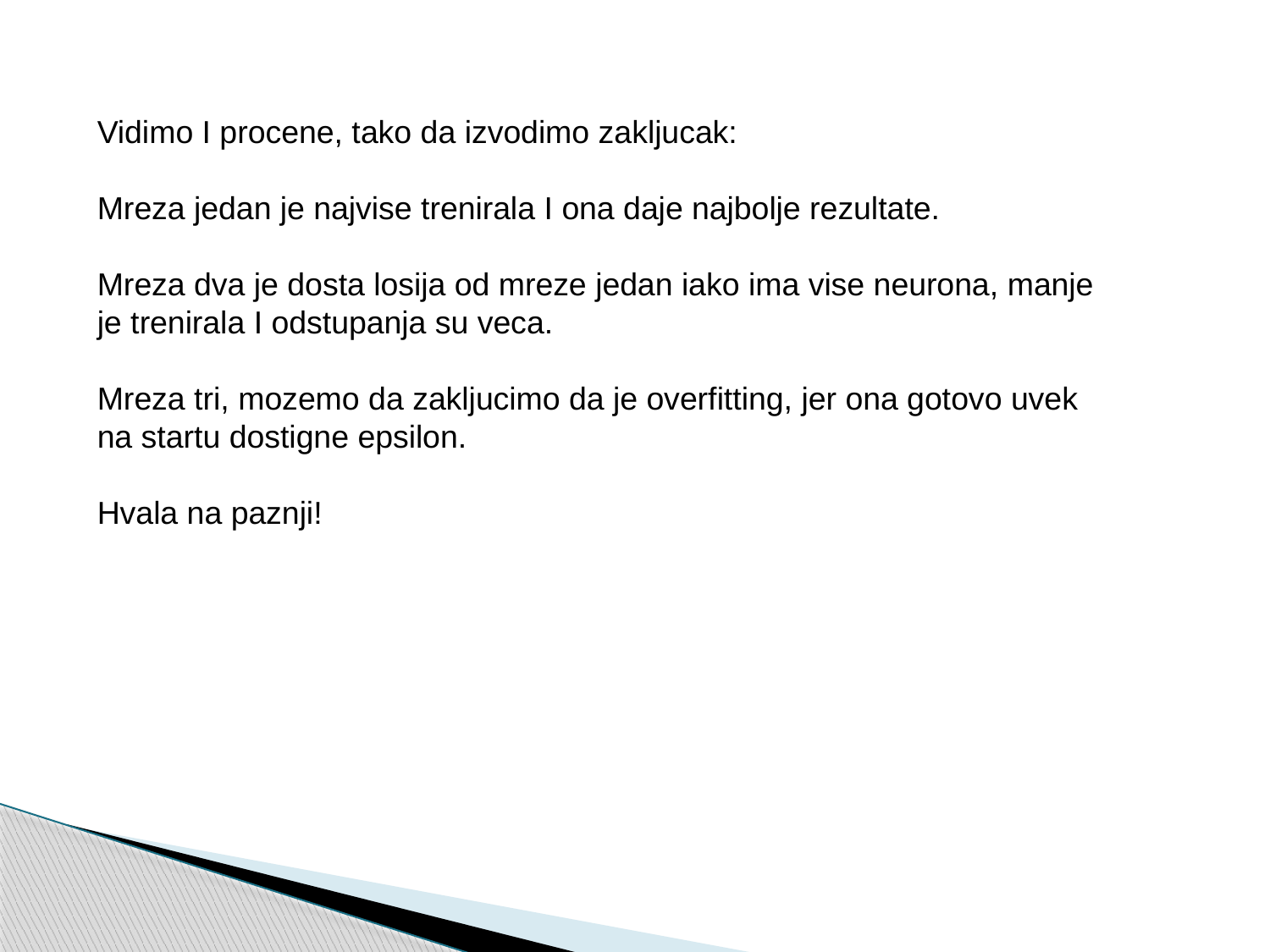

Vidimo I procene, tako da izvodimo zakljucak:

Mreza jedan je najvise trenirala I ona daje najbolje rezultate.

Mreza dva je dosta losija od mreze jedan iako ima vise neurona, manje je trenirala I odstupanja su veca.

Mreza tri, mozemo da zakljucimo da je overfitting, jer ona gotovo uvek na startu dostigne epsilon.

Hvala na paznji!